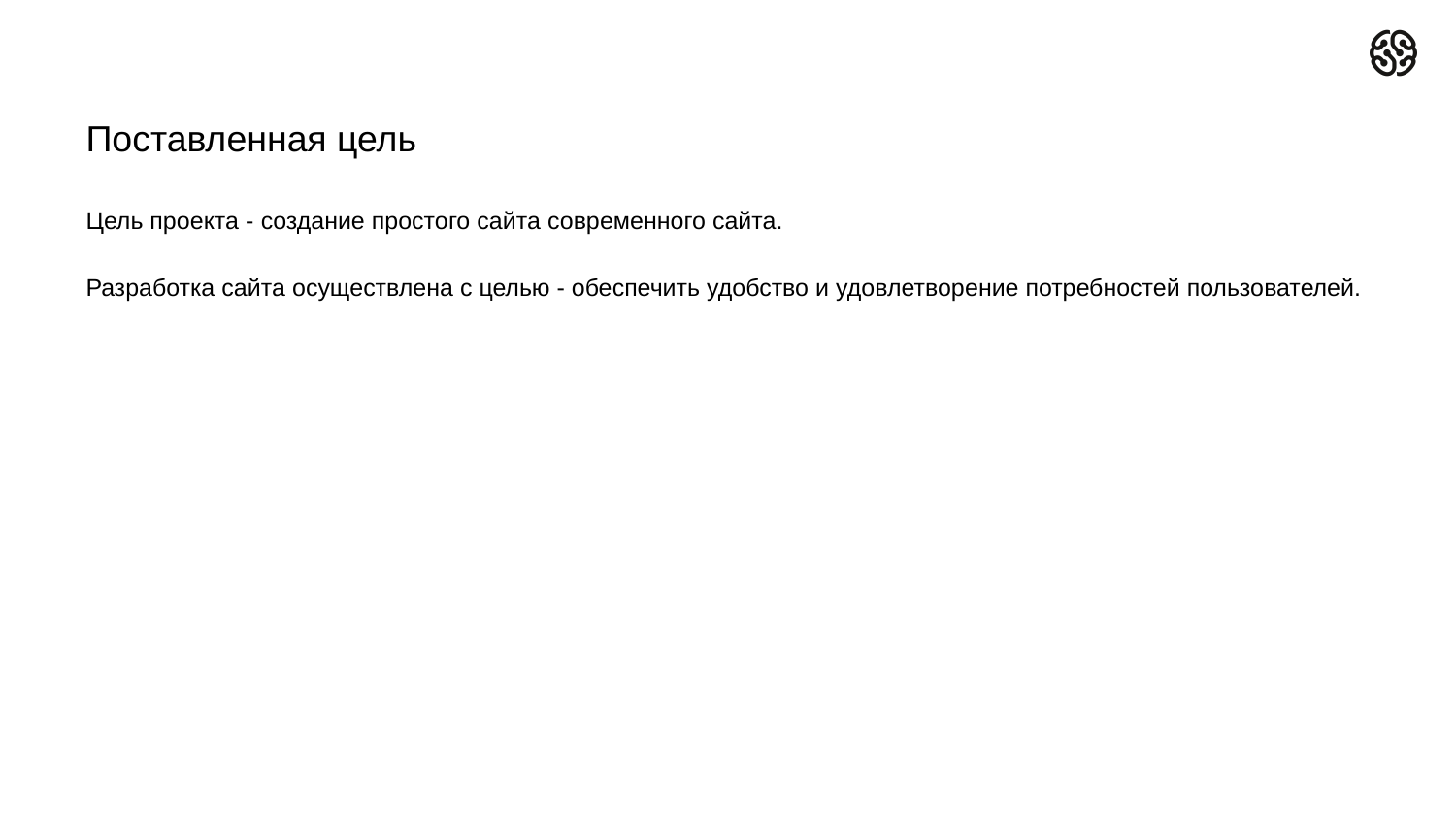

# Поставленная цель
Цель проекта - создание простого сайта современного сайта.

Разработка сайта осуществлена с целью - обеспечить удобство и удовлетворение потребностей пользователей.